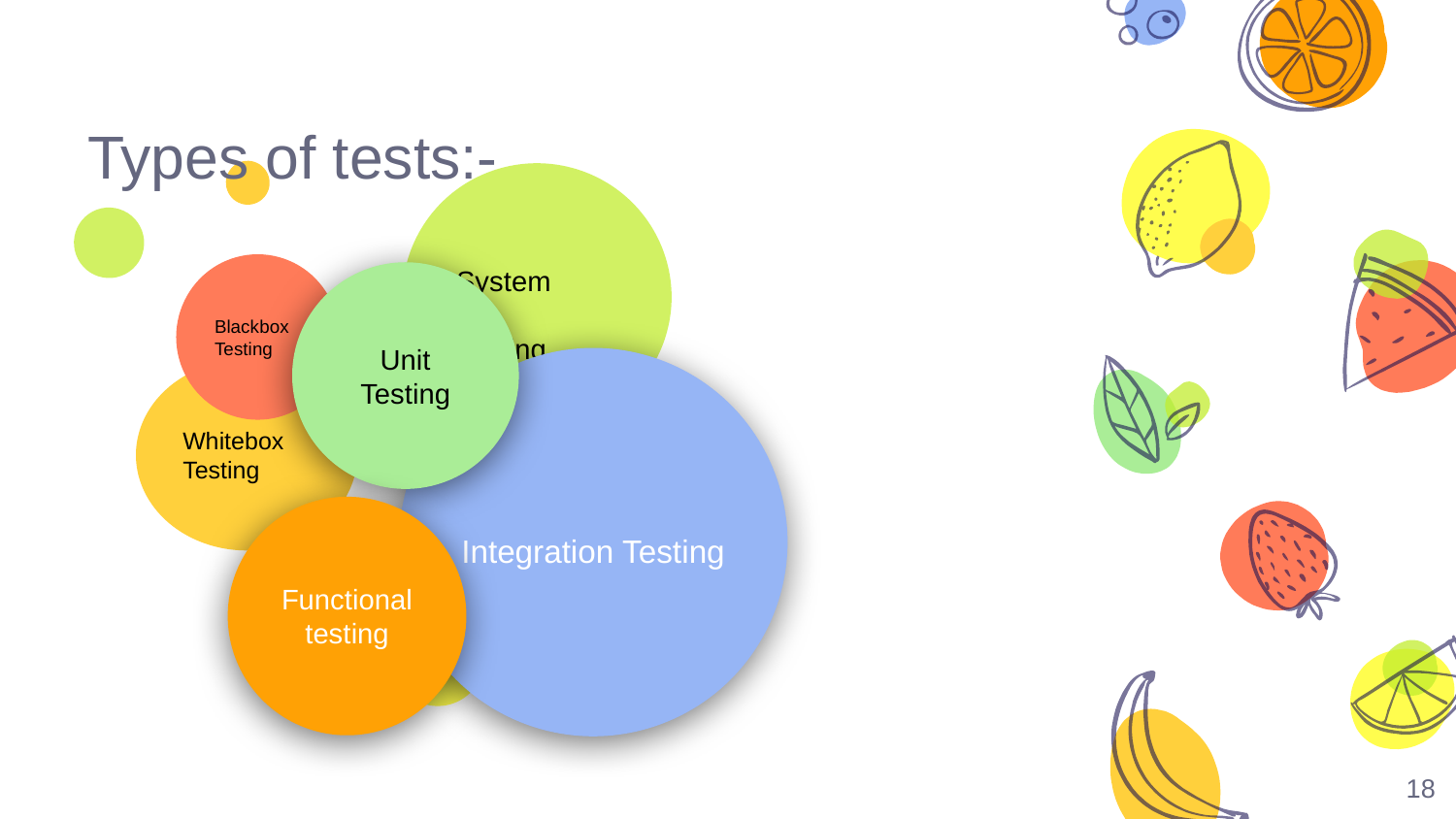

# Types of tests:-

         System
         Testing

Blackbox
Testing
Whitebox Testing

Unit Testing

Integration Testing

Functional testing
18